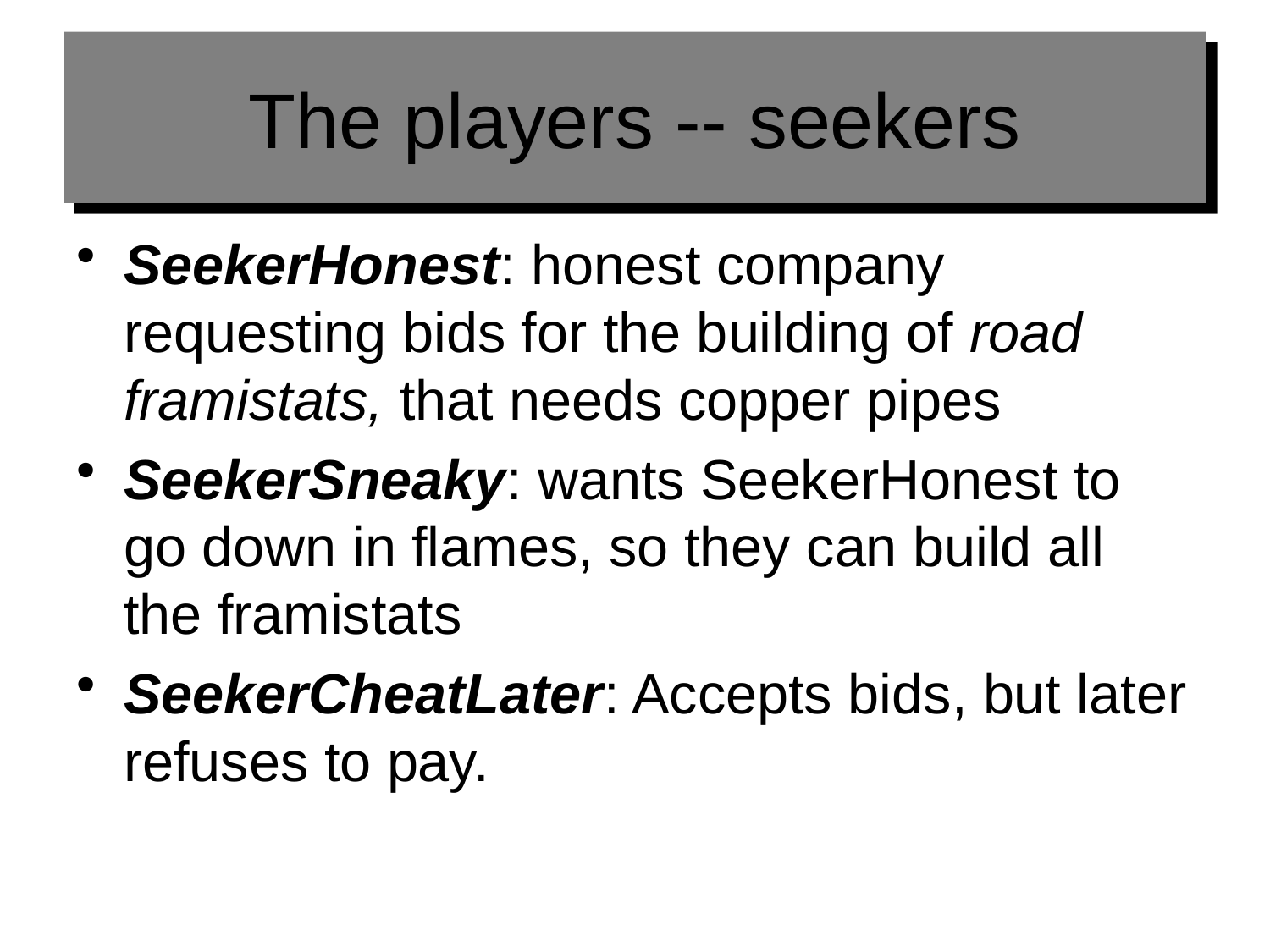

# The players -- seekers
SeekerHonest: honest company requesting bids for the building of road framistats, that needs copper pipes
SeekerSneaky: wants SeekerHonest to go down in flames, so they can build all the framistats
SeekerCheatLater: Accepts bids, but later refuses to pay.